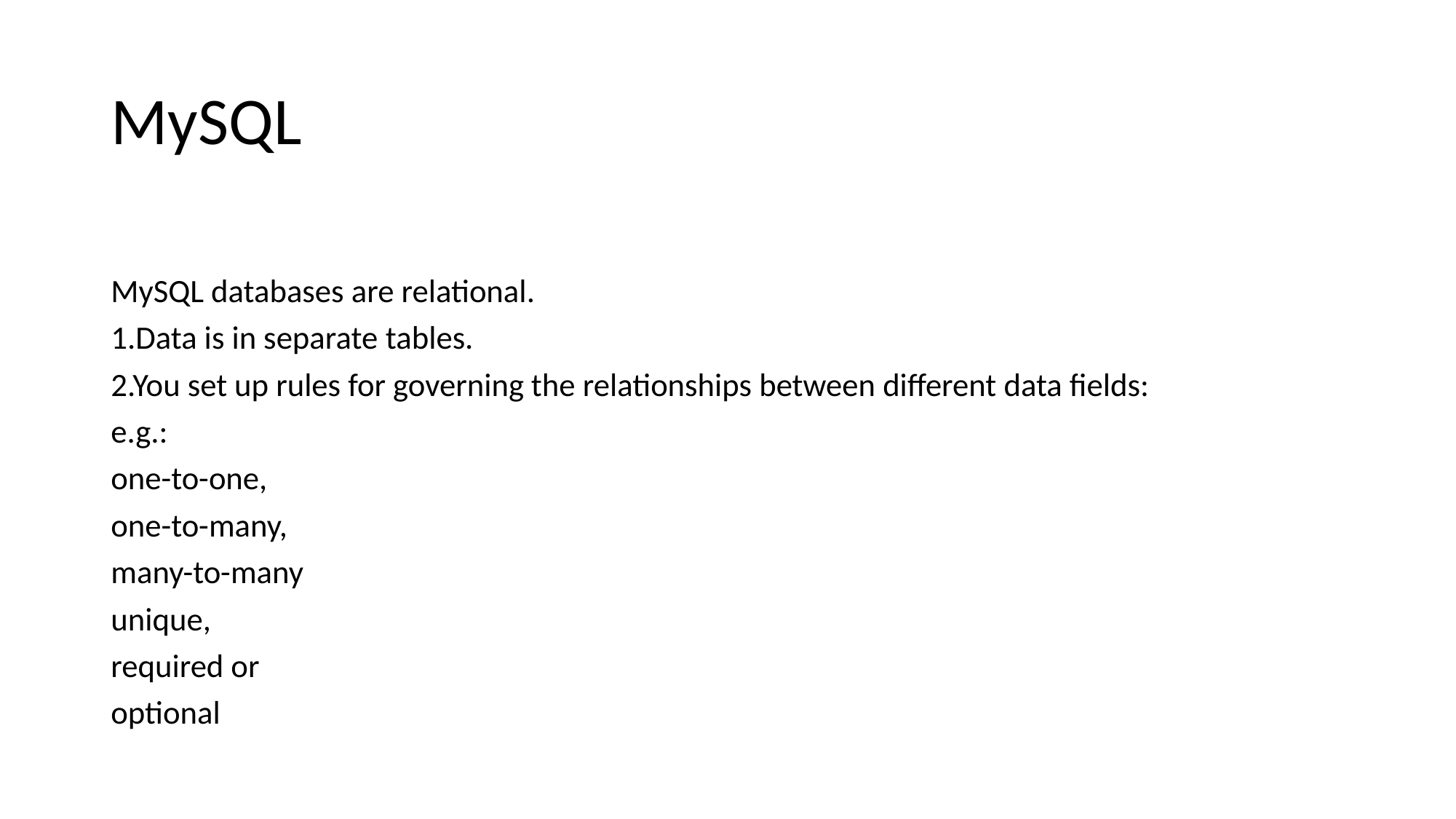

# MySQL

MySQL databases are relational.
1.Data is in separate tables.
2.You set up rules for governing the relationships between different data fields:
e.g.:
one-to-one,
one-to-many,
many-to-many
unique,
required or
optional